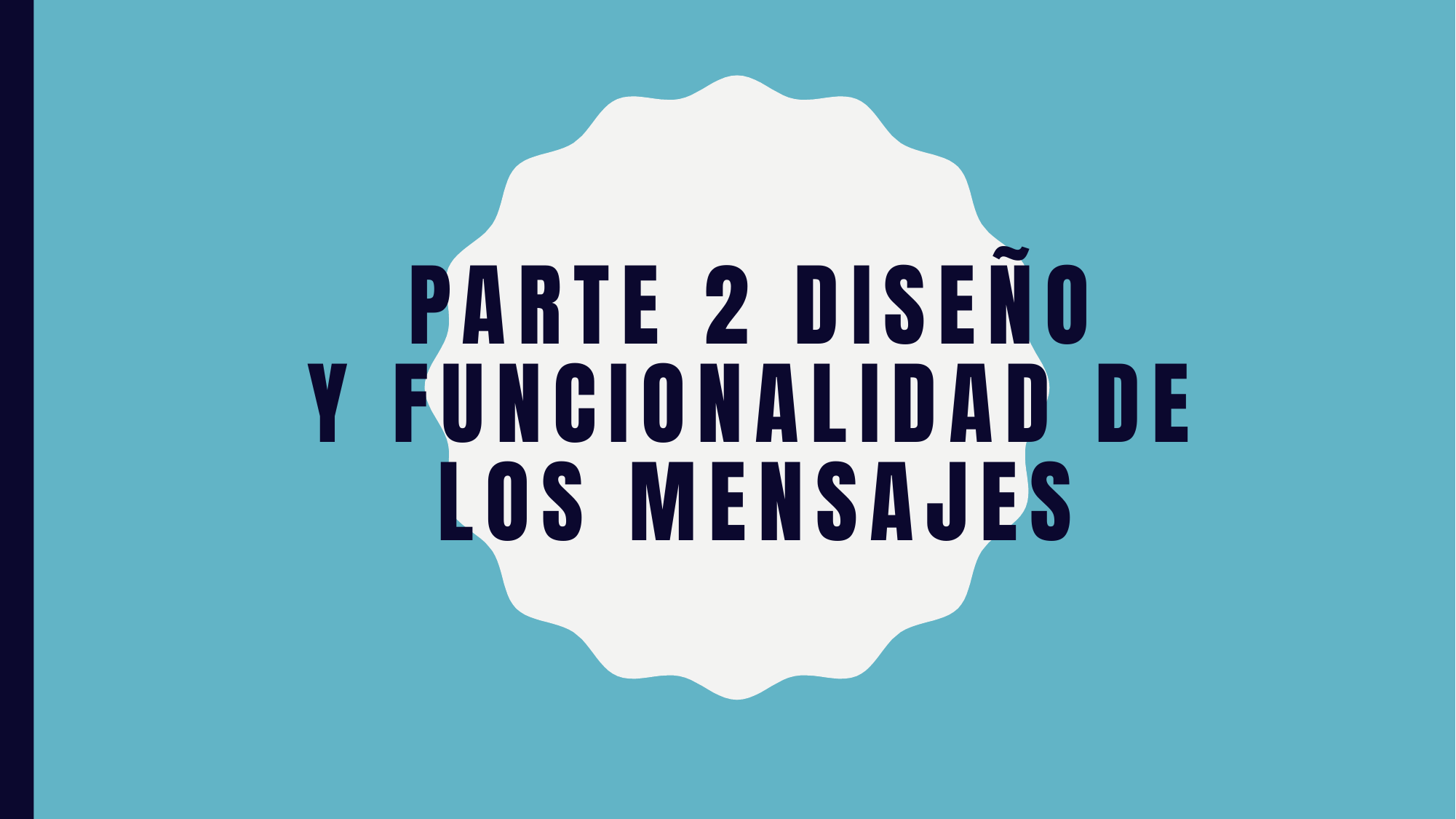

# Parte 2 Diseño y funcionalidad de los mensajes